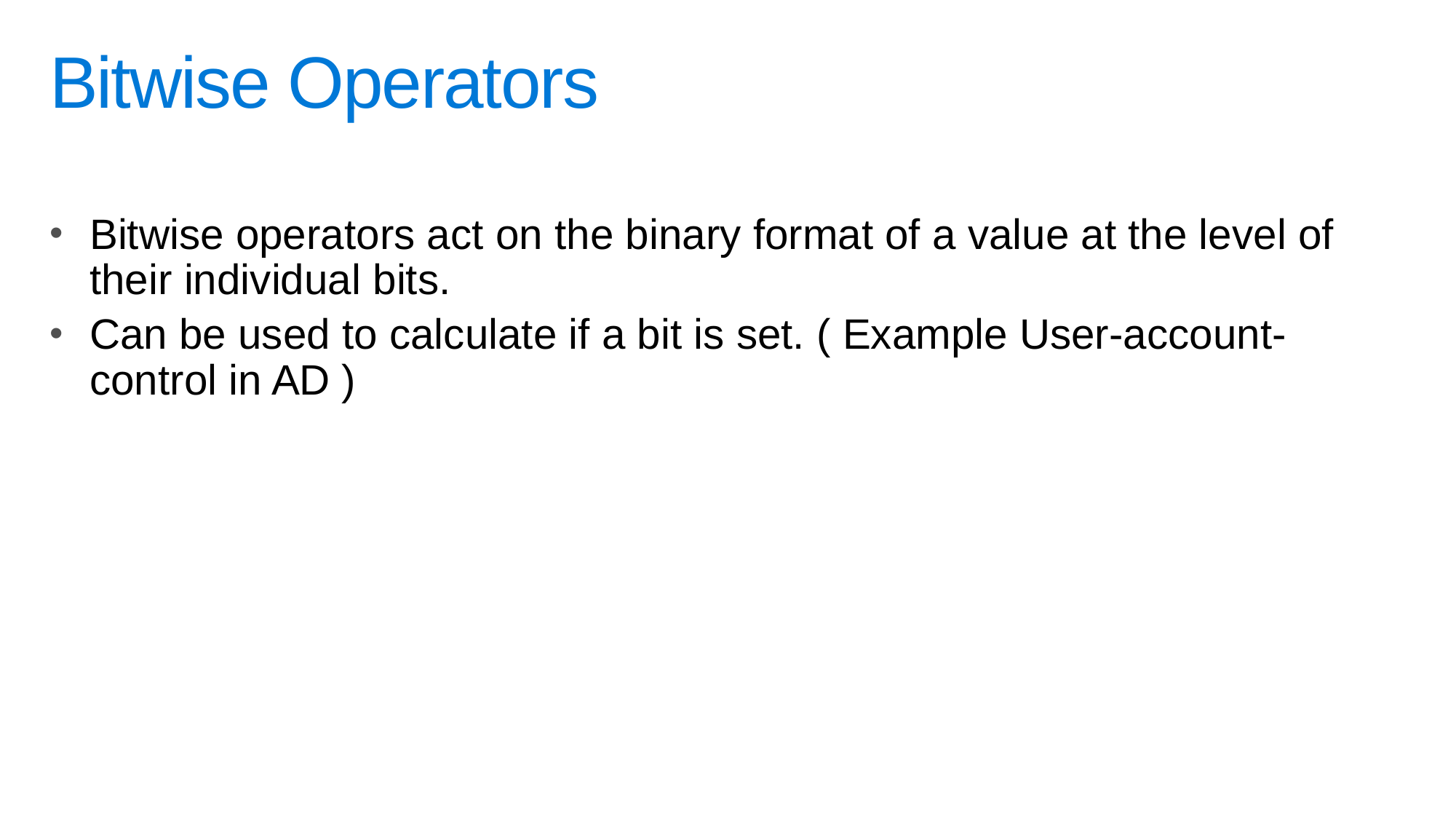

# Bitwise Operators

Bitwise operators act on the binary format of a value at the level of their individual bits.
Can be used to calculate if a bit is set. ( Example User-account-control in AD )